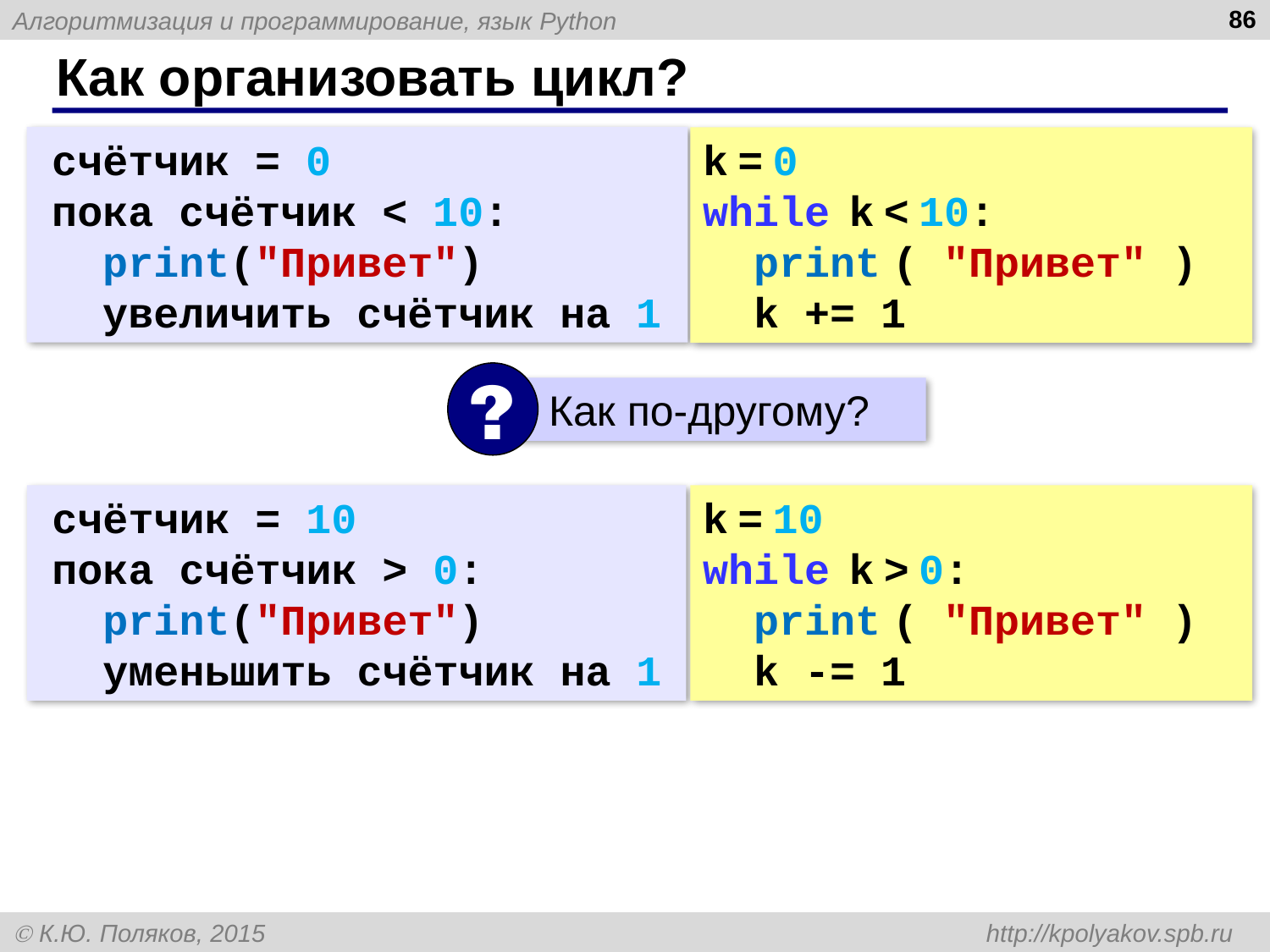

86
# Как организовать цикл?
счётчик = 0
пока счётчик < 10:
  print("Привет")
  увеличить счётчик на 1
k = 0
while  k < 10:
  print ( "Привет" )
  k += 1
?
  Как по-другому?
счётчик = 10
пока счётчик > 0:
  print("Привет")
  уменьшить счётчик на 1
k = 10
while  k > 0:
  print ( "Привет" )
  k -= 1